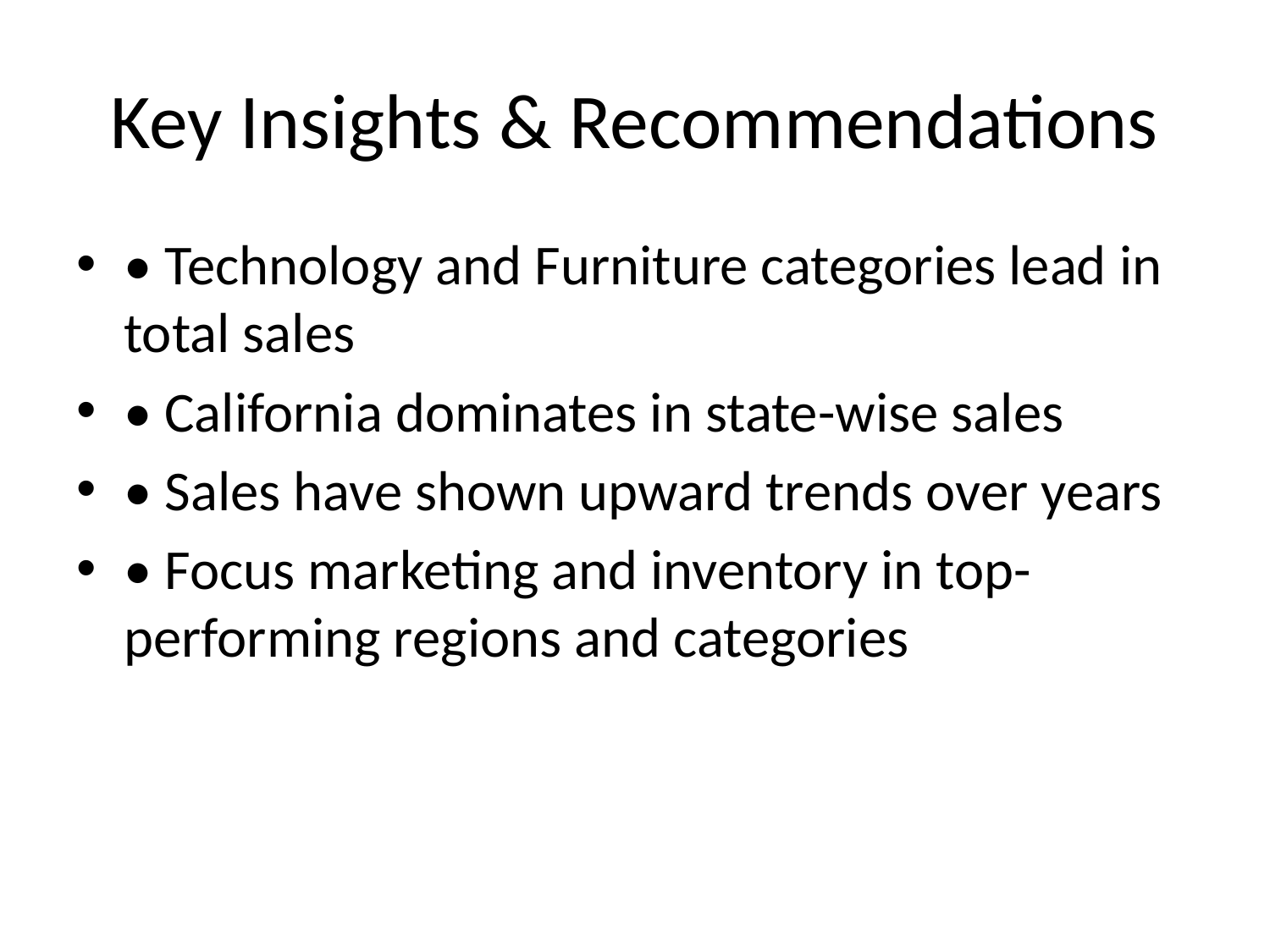

# Key Insights & Recommendations
• Technology and Furniture categories lead in total sales
• California dominates in state-wise sales
• Sales have shown upward trends over years
• Focus marketing and inventory in top-performing regions and categories